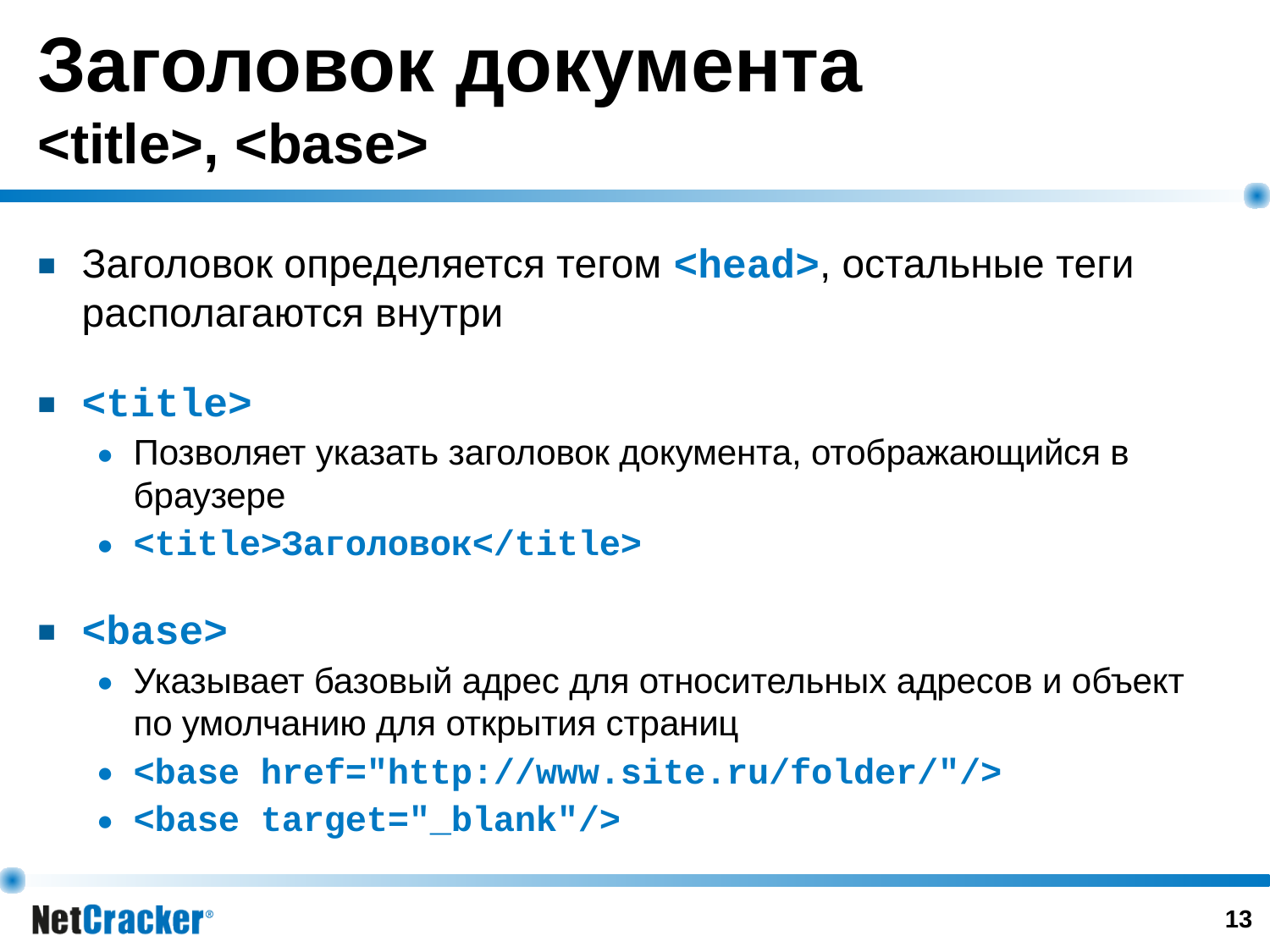

# Заголовок документа <title>, <base>
Заголовок определяется тегом <head>, остальные теги располагаются внутри

<title>
Позволяет указать заголовок документа, отображающийся в браузере
<title>Заголовок</title>

<base>
Указывает базовый адрес для относительных адресов и объект по умолчанию для открытия страниц
<base href="http://www.site.ru/folder/"/>
<base target="_blank"/>
13